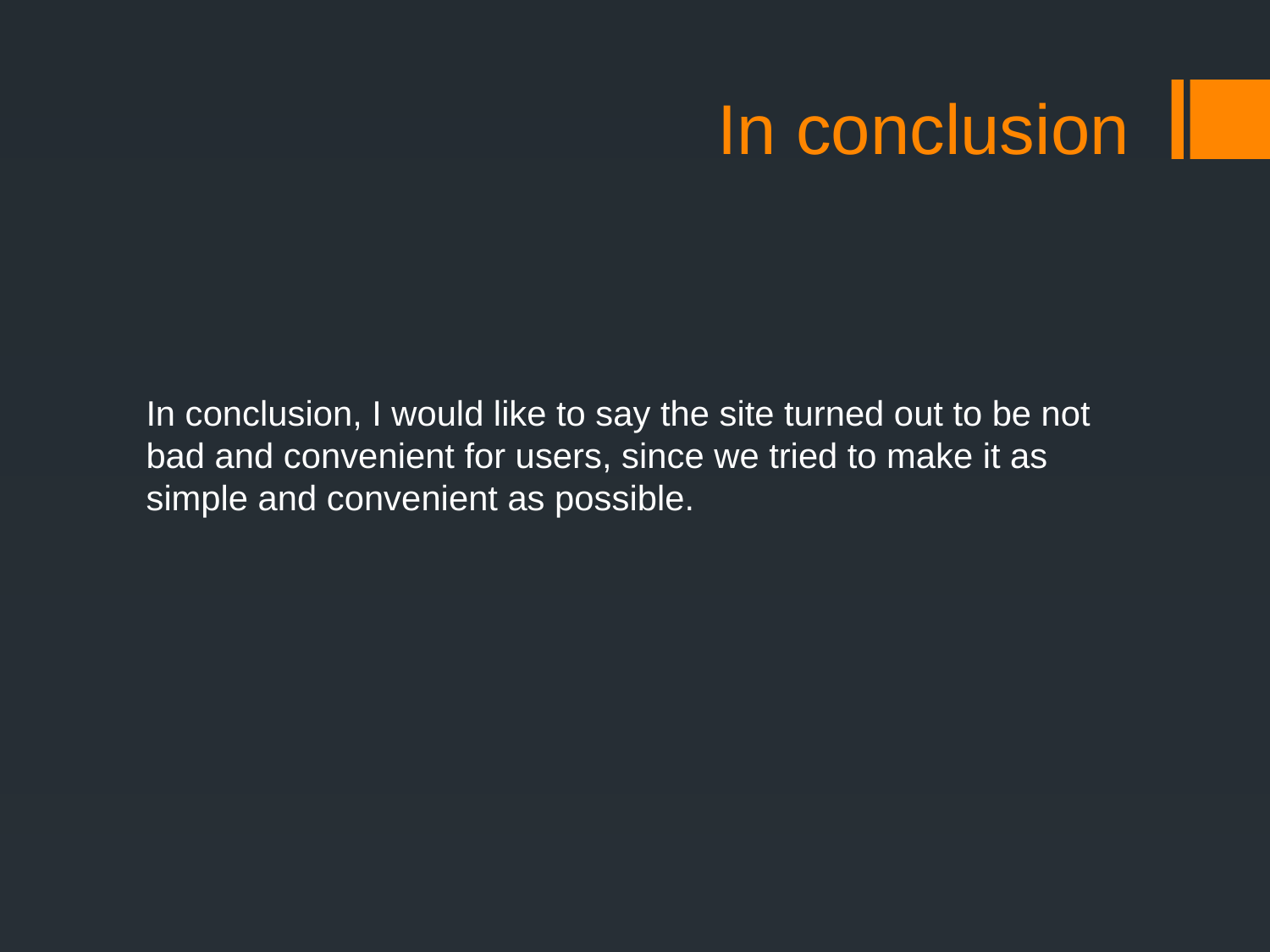

# In conclusion
In conclusion, I would like to say the site turned out to be not bad and convenient for users, since we tried to make it as simple and convenient as possible.